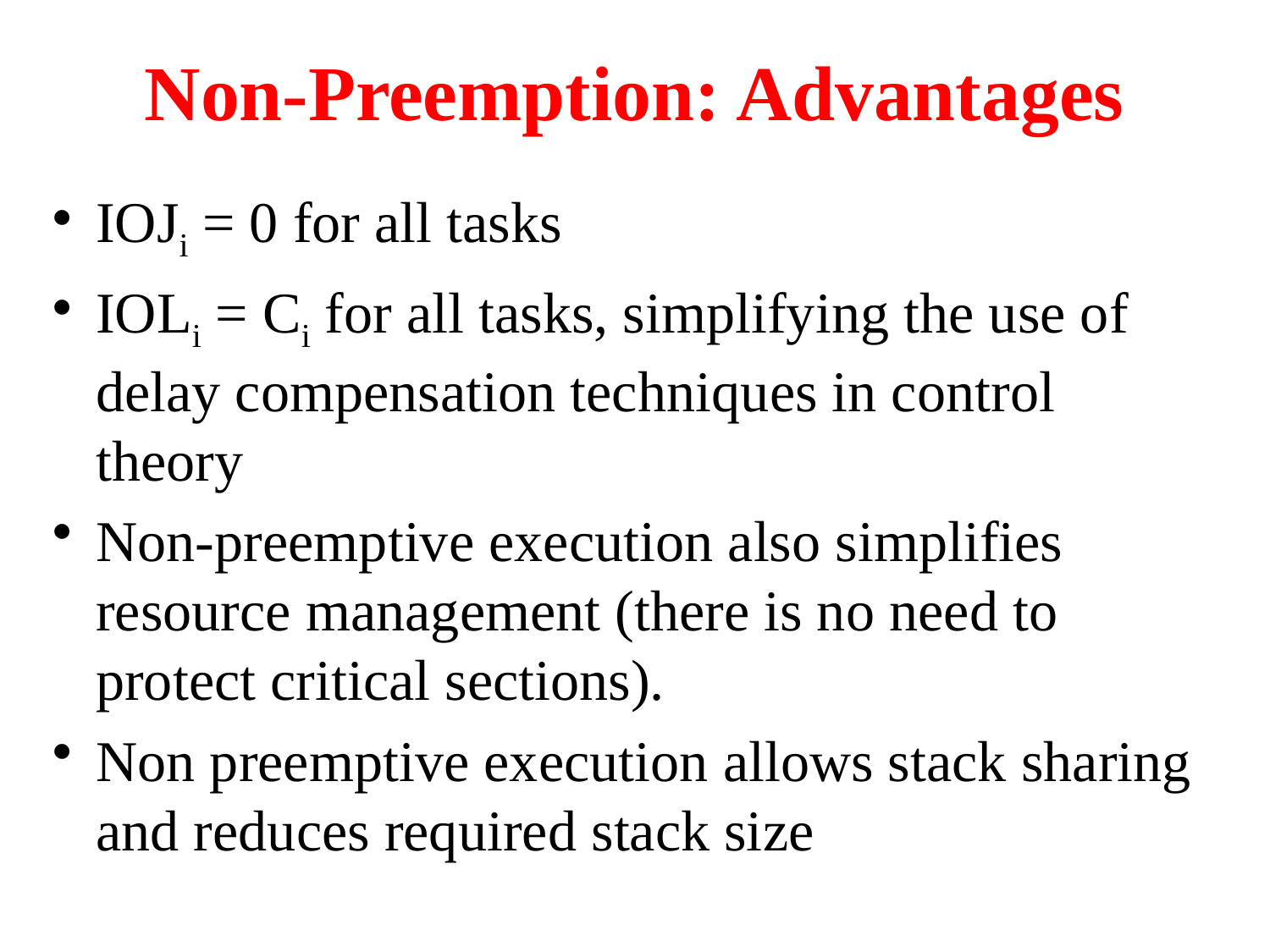

# Non-Preemption: Advantages
IOJi = 0 for all tasks
IOLi = Ci for all tasks, simplifying the use of delay compensation techniques in control theory
Non-preemptive execution also simplifies resource management (there is no need to protect critical sections).
Non preemptive execution allows stack sharing and reduces required stack size